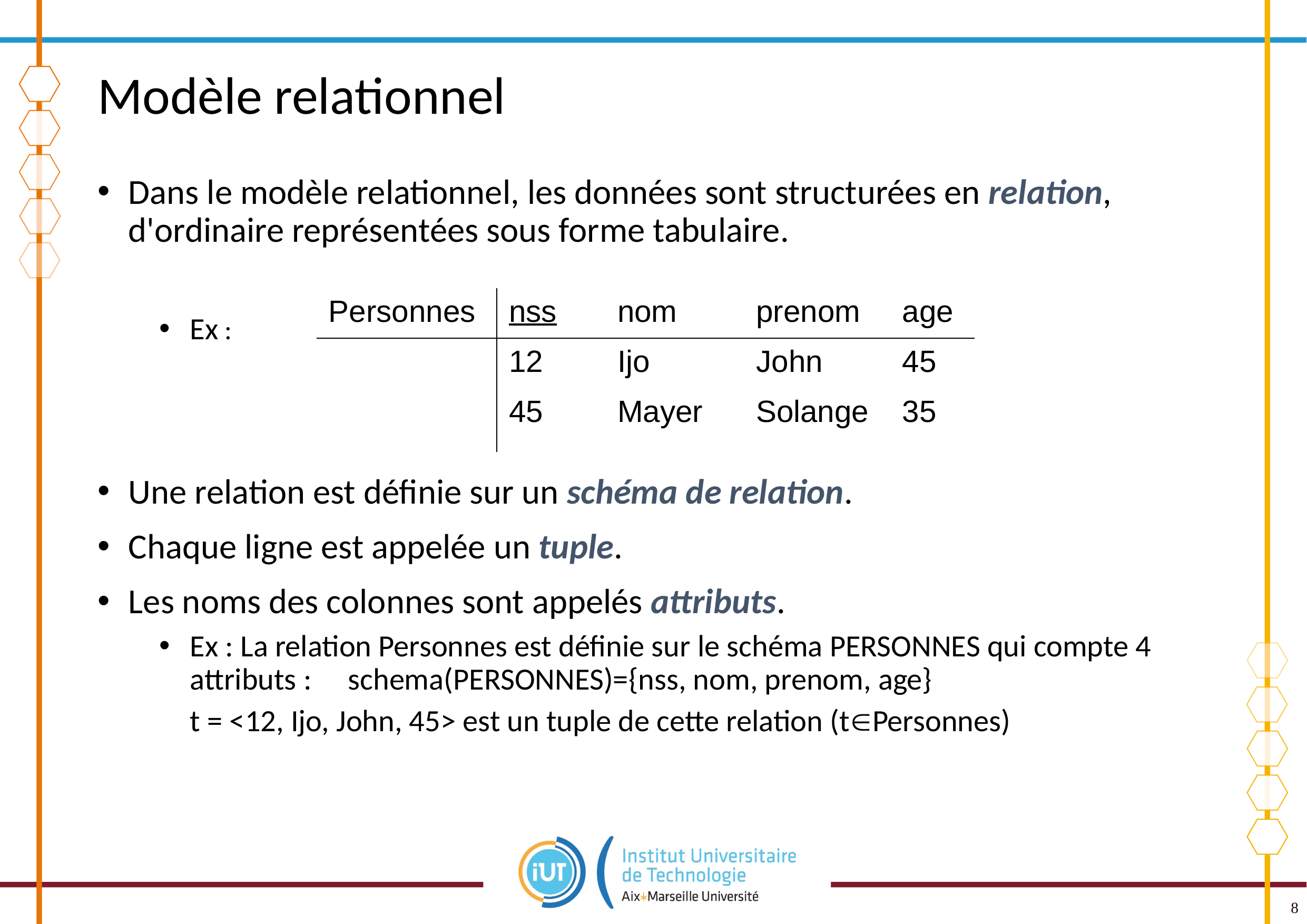

# Modèle relationnel
Dans le modèle relationnel, les données sont structurées en relation, d'ordinaire représentées sous forme tabulaire.

Ex :

Une relation est définie sur un schéma de relation.
Chaque ligne est appelée un tuple.
Les noms des colonnes sont appelés attributs.
Ex : La relation Personnes est définie sur le schéma PERSONNES qui compte 4 attributs :	schema(PERSONNES)={nss, nom, prenom, age}
	t = <12, Ijo, John, 45> est un tuple de cette relation (t∈Personnes)
| Personnes | nss | nom | prenom | age |
| --- | --- | --- | --- | --- |
|  | 12 | Ijo | John | 45 |
|  | 45 | Mayer | Solange | 35 |
8